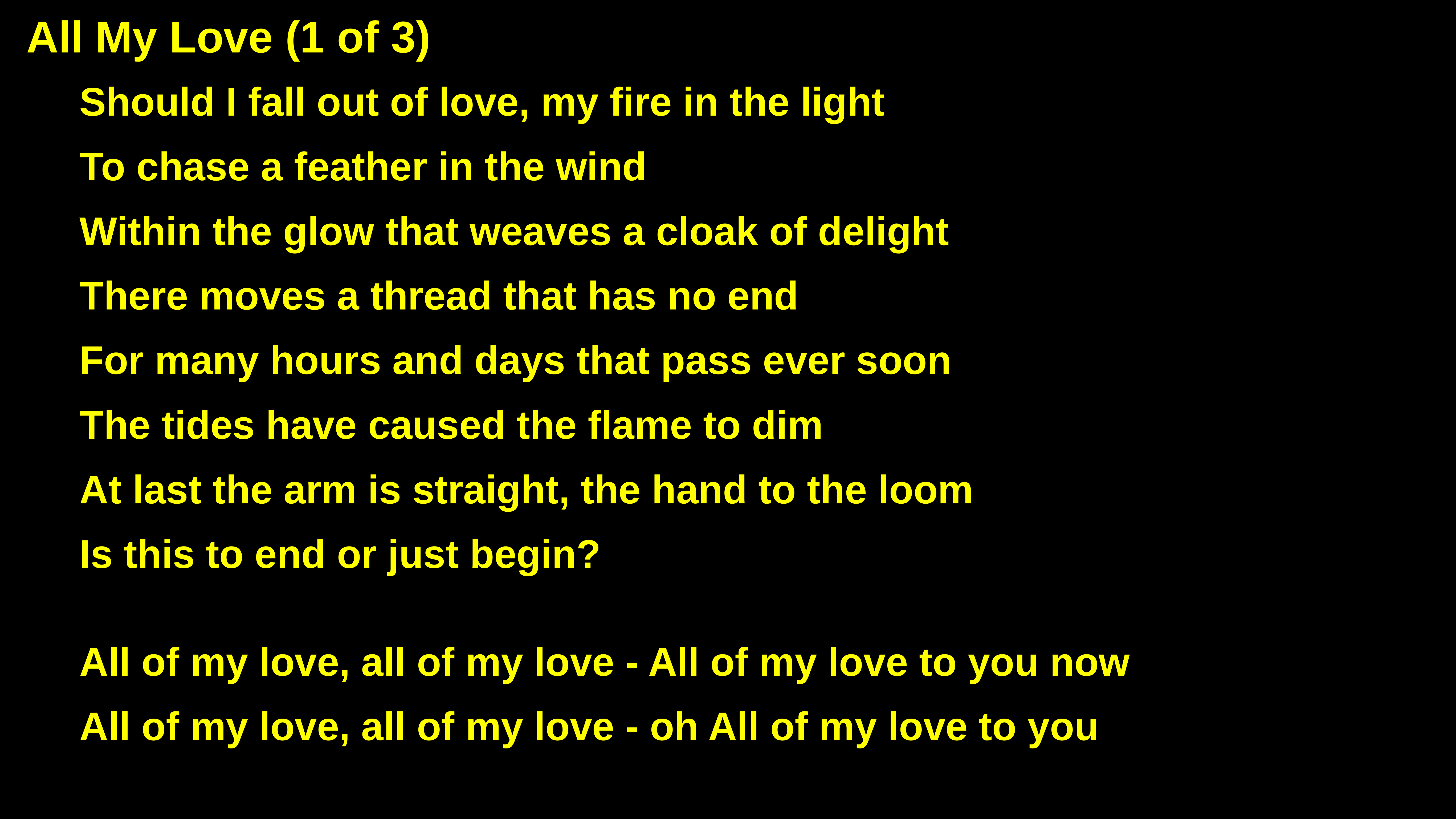

All My Love (1 of 3)
Should I fall out of love, my fire in the light
To chase a feather in the wind
Within the glow that weaves a cloak of delight
There moves a thread that has no end
For many hours and days that pass ever soon
The tides have caused the flame to dim
At last the arm is straight, the hand to the loom
Is this to end or just begin?

All of my love, all of my love - All of my love to you now
All of my love, all of my love - oh All of my love to you